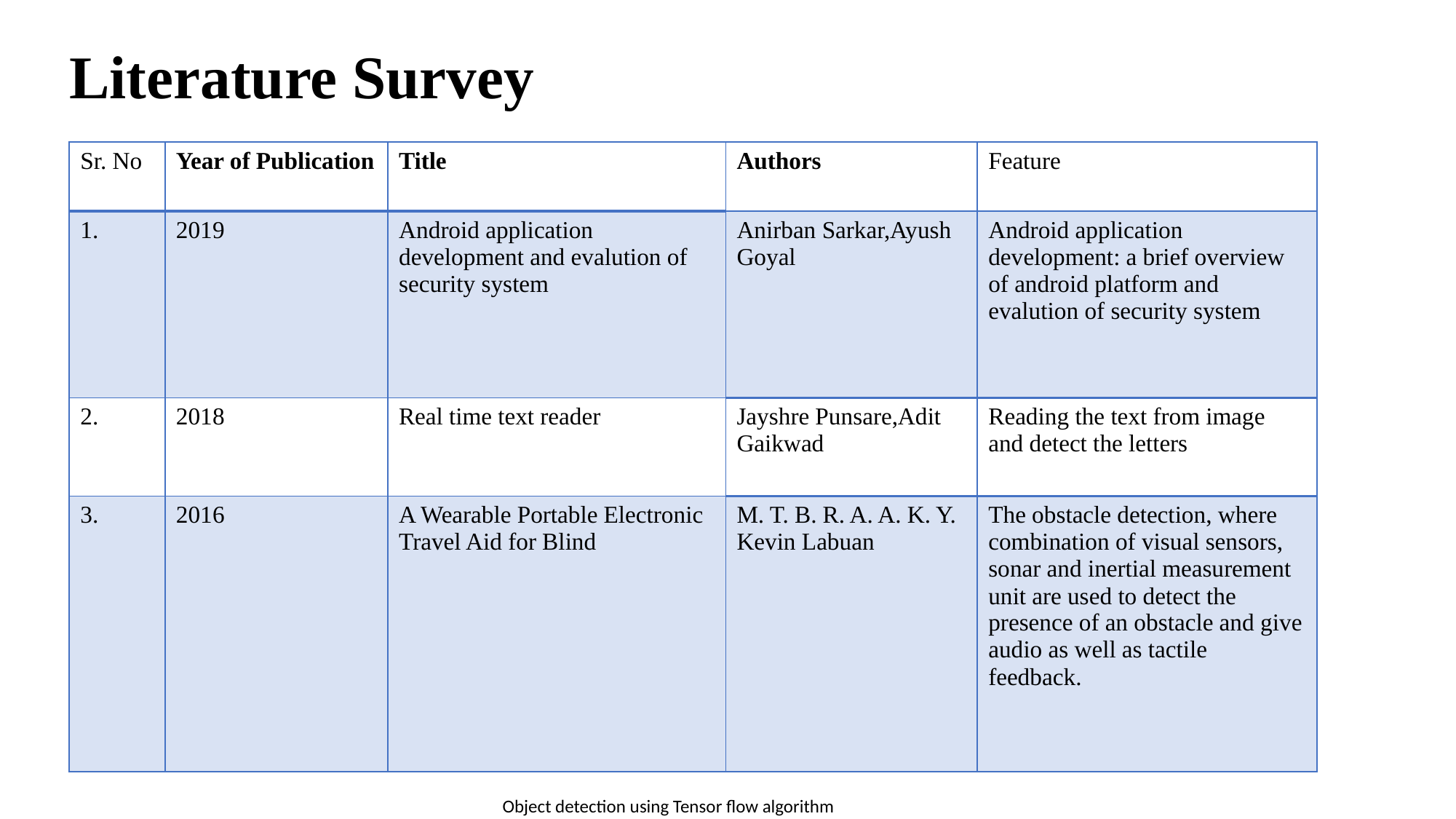

# Literature Survey
| Sr. No | Year of Publication | Title | Authors | Feature |
| --- | --- | --- | --- | --- |
| 1. | 2019 | Android application development and evalution of security system | Anirban Sarkar,Ayush Goyal | Android application development: a brief overview of android platform and evalution of security system |
| 2. | 2018 | Real time text reader | Jayshre Punsare,Adit Gaikwad | Reading the text from image and detect the letters |
| 3. | 2016 | A Wearable Portable Electronic Travel Aid for Blind | M. T. B. R. A. A. K. Y. Kevin Labuan | The obstacle detection, where combination of visual sensors, sonar and inertial measurement unit are used to detect the presence of an obstacle and give audio as well as tactile feedback. |

Object detection using Tensor flow algorithm